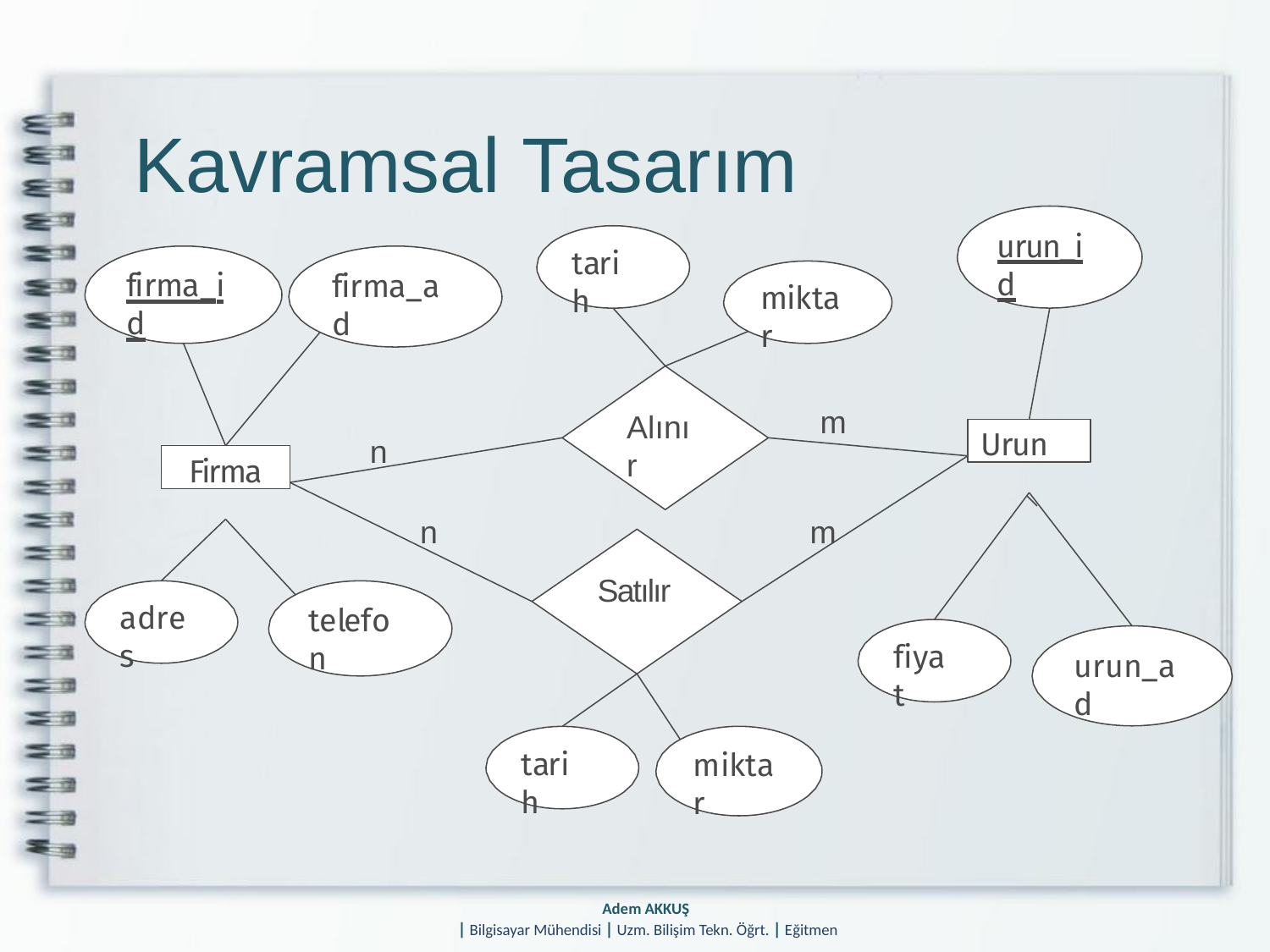

# Kavramsal Tasarım

urun_id

tarih

firma_id
firma_ad
miktar

m
Alınır
Urun
n
Firma
n
m

Satılır

adres
telefon

fiyat
urun_ad

tarih
miktar
Adem AKKUŞ
| Bilgisayar Mühendisi | Uzm. Bilişim Tekn. Öğrt. | Eğitmen